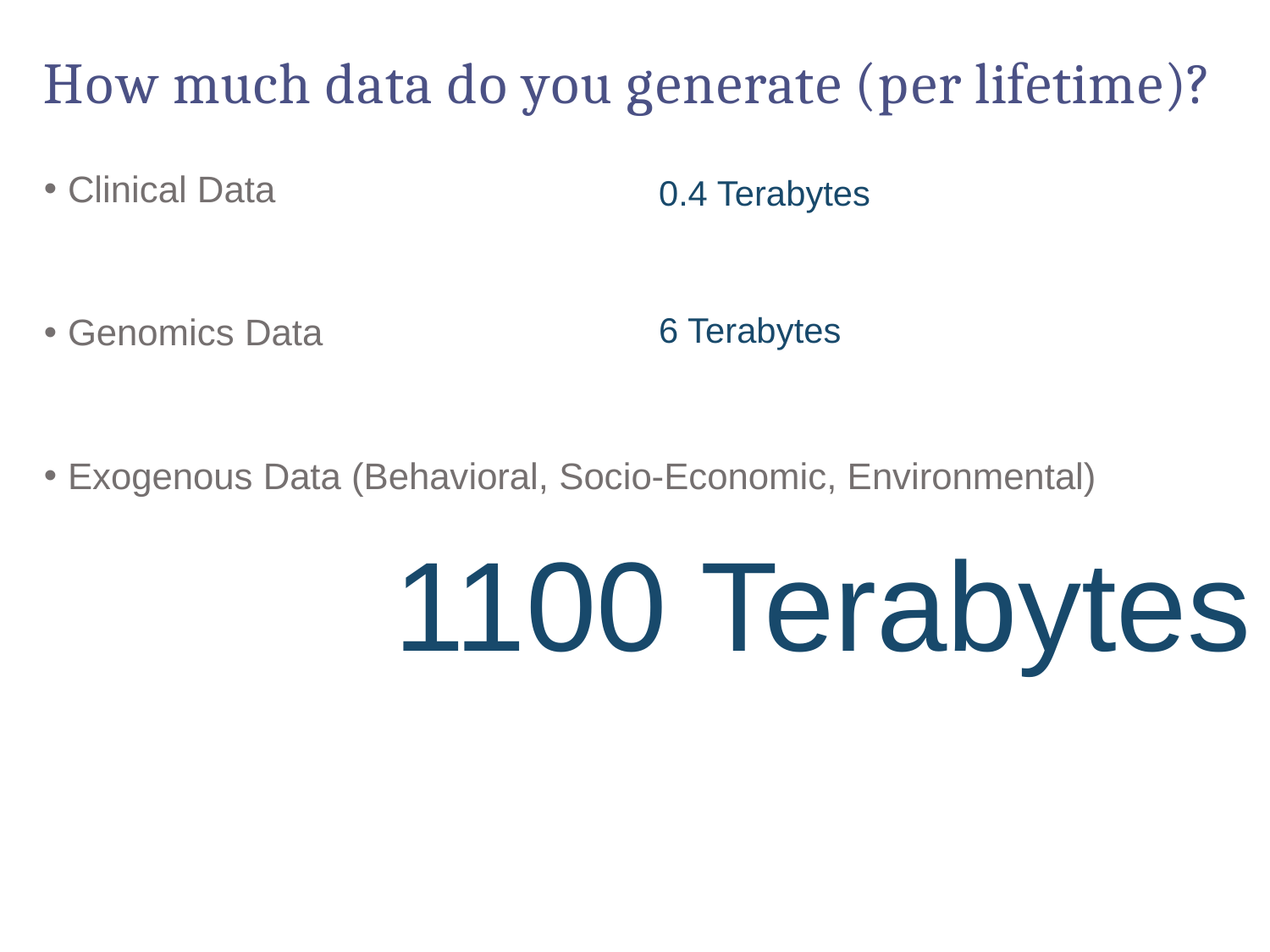

# How much data do you generate (per lifetime)?
Clinical Data

Genomics Data

Exogenous Data (Behavioral, Socio-Economic, Environmental)

0.4 Terabytes
6 Terabytes
1100 Terabytes